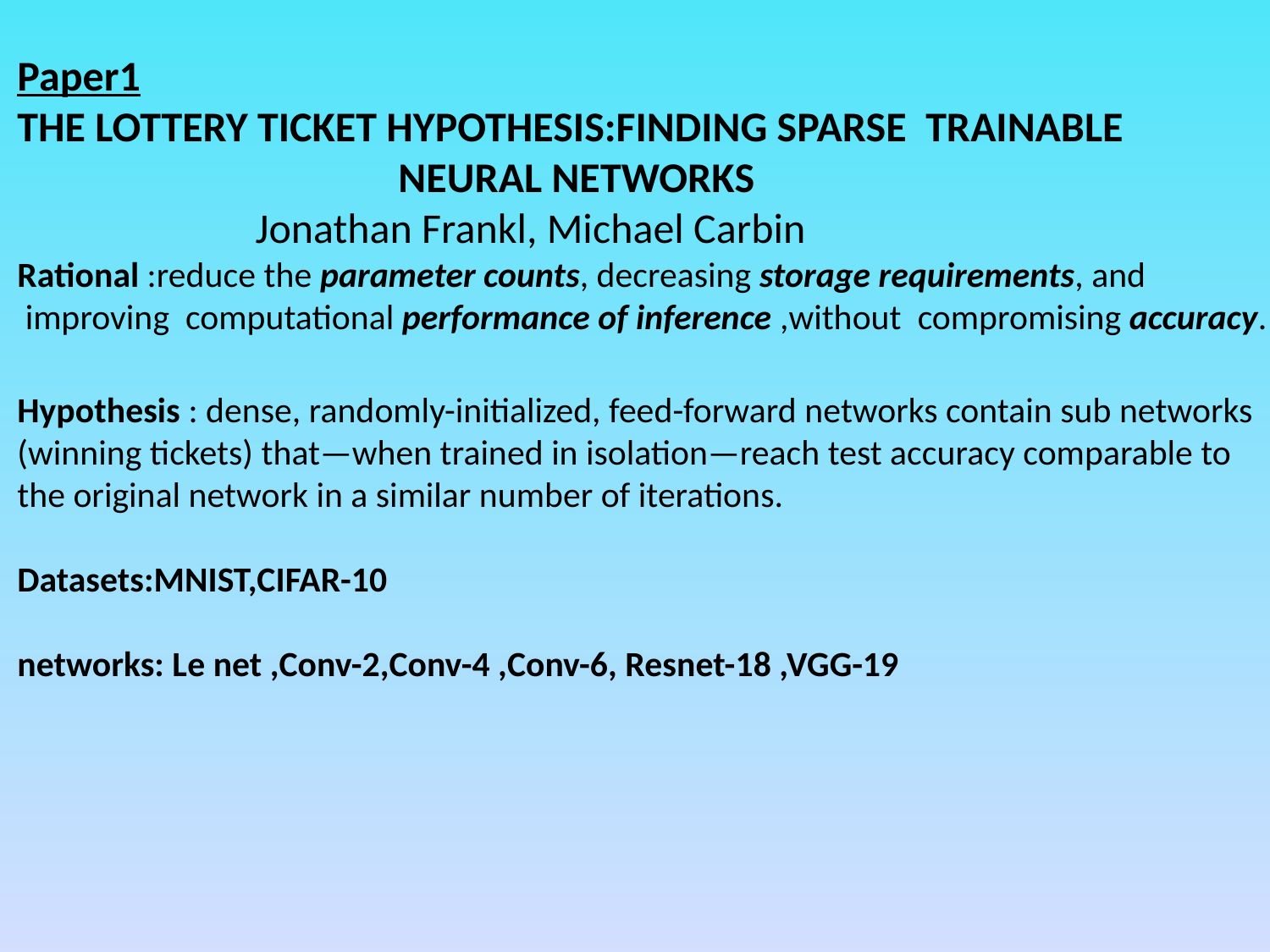

Paper1
THE LOTTERY TICKET HYPOTHESIS:FINDING SPARSE  TRAINABLE
                                        NEURAL NETWORKS
                         Jonathan Frankl, Michael Carbin
Rational :reduce the parameter counts, decreasing storage requirements, and
 improving  computational performance of inference ,without  compromising accuracy.

Hypothesis : dense, randomly-initialized, feed-forward networks contain sub networks
(winning tickets) that—when trained in isolation—reach test accuracy comparable to
the original network in a similar number of iterations.

Datasets:MNIST,CIFAR-10

networks: Le net ,Conv-2,Conv-4 ,Conv-6, Resnet-18 ,VGG-19